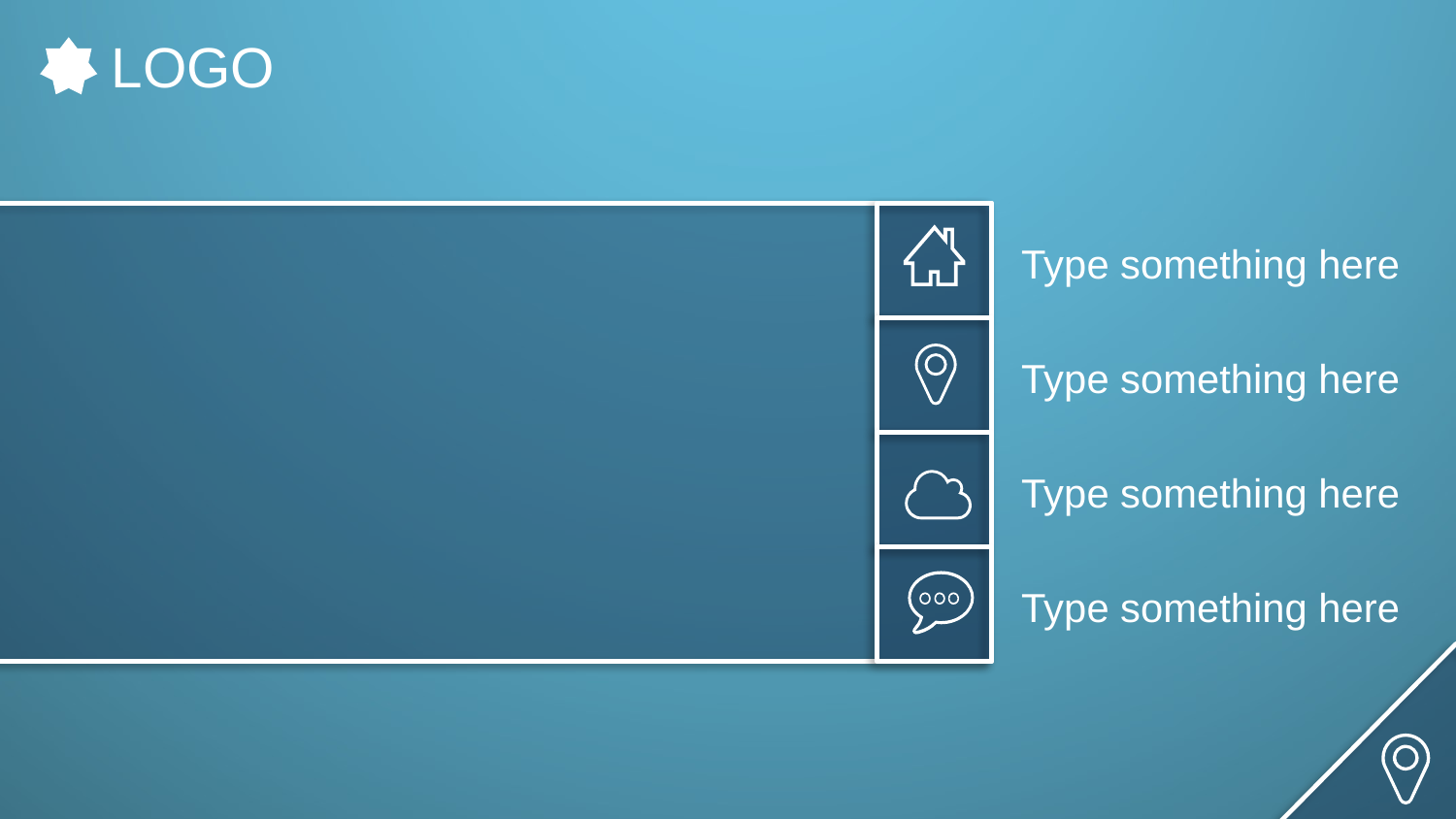

LOGO

Type something here

Type something here

Type something here

Type something here